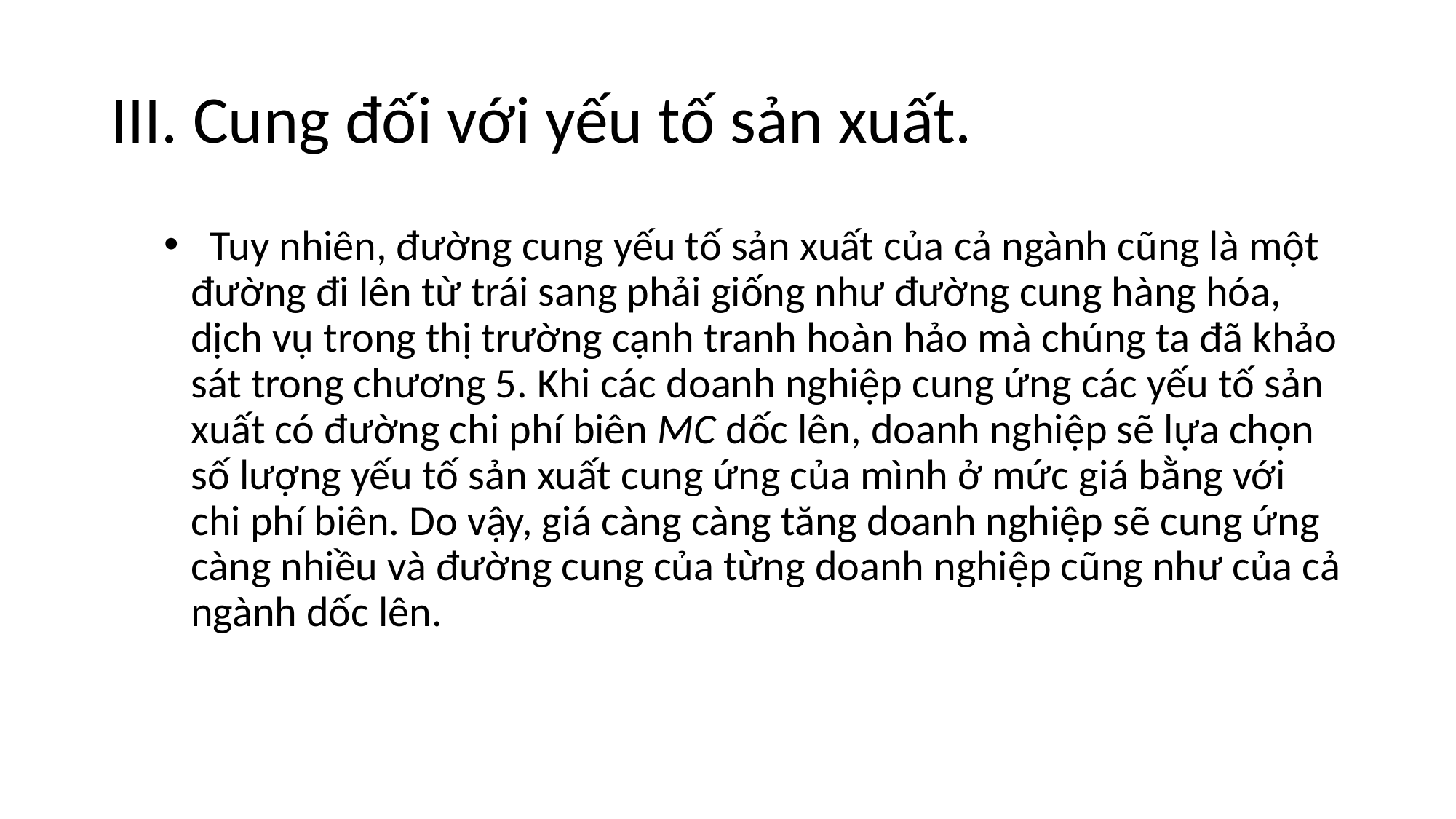

# III. Cung đối với yếu tố sản xuất.
  Tuy nhiên, đường cung yếu tố sản xuất của cả ngành cũng là một đường đi lên từ trái sang phải giống như đường cung hàng hóa, dịch vụ trong thị trường cạnh tranh hoàn hảo mà chúng ta đã khảo sát trong chương 5. Khi các doanh nghiệp cung ứng các yếu tố sản xuất có đường chi phí biên MC dốc lên, doanh nghiệp sẽ lựa chọn số lượng yếu tố sản xuất cung ứng của mình ở mức giá bằng với chi phí biên. Do vậy, giá càng càng tăng doanh nghiệp sẽ cung ứng càng nhiều và đường cung của từng doanh nghiệp cũng như của cả ngành dốc lên.